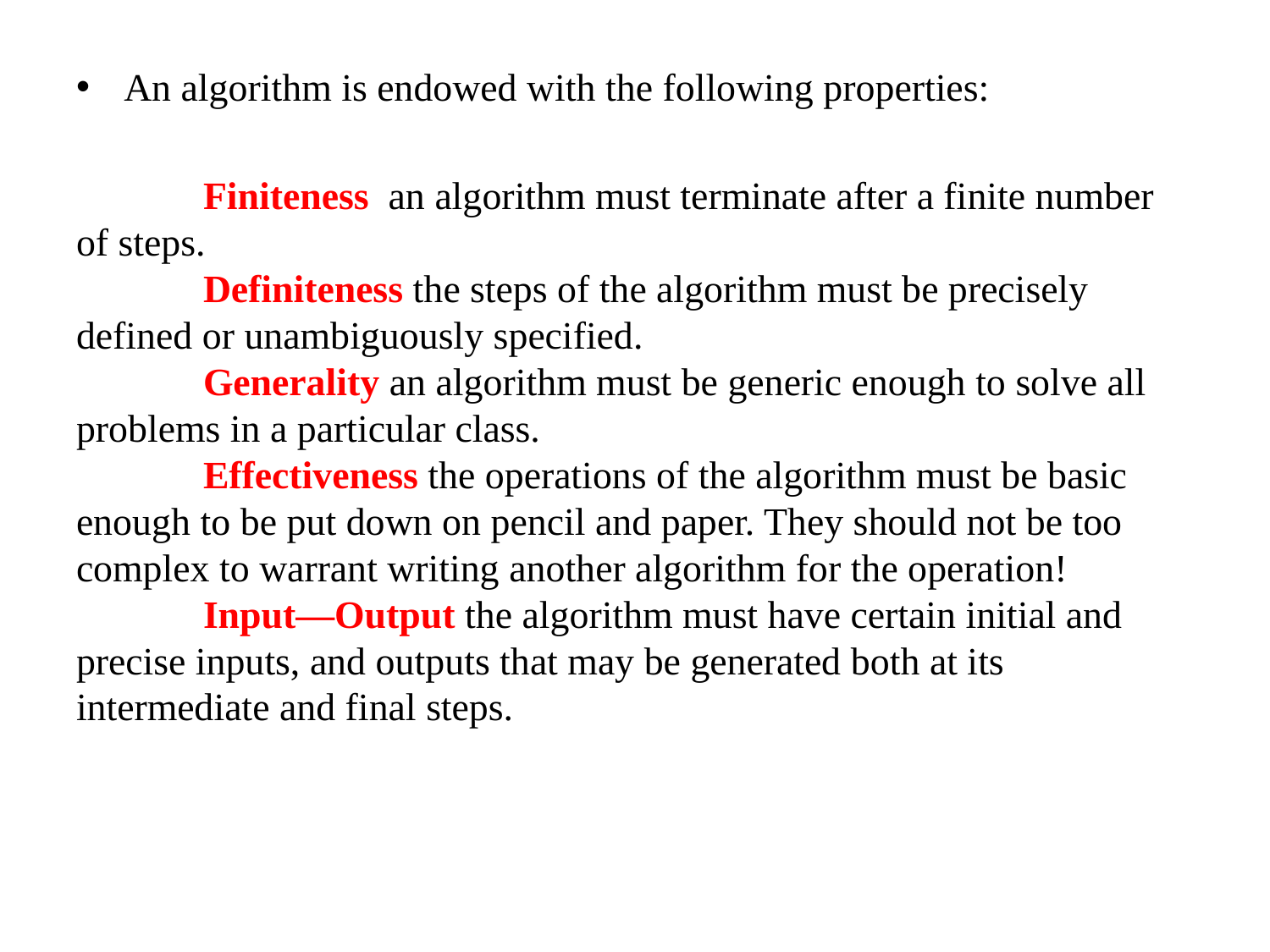

An algorithm is endowed with the following properties:

	Finiteness  an algorithm must terminate after a finite number of steps.
	Definiteness the steps of the algorithm must be precisely defined or unambiguously specified.
	Generality an algorithm must be generic enough to solve all problems in a particular class.
	Effectiveness the operations of the algorithm must be basic enough to be put down on pencil and paper. They should not be too complex to warrant writing another algorithm for the operation!
	Input—Output the algorithm must have certain initial and precise inputs, and outputs that may be generated both at its intermediate and final steps.